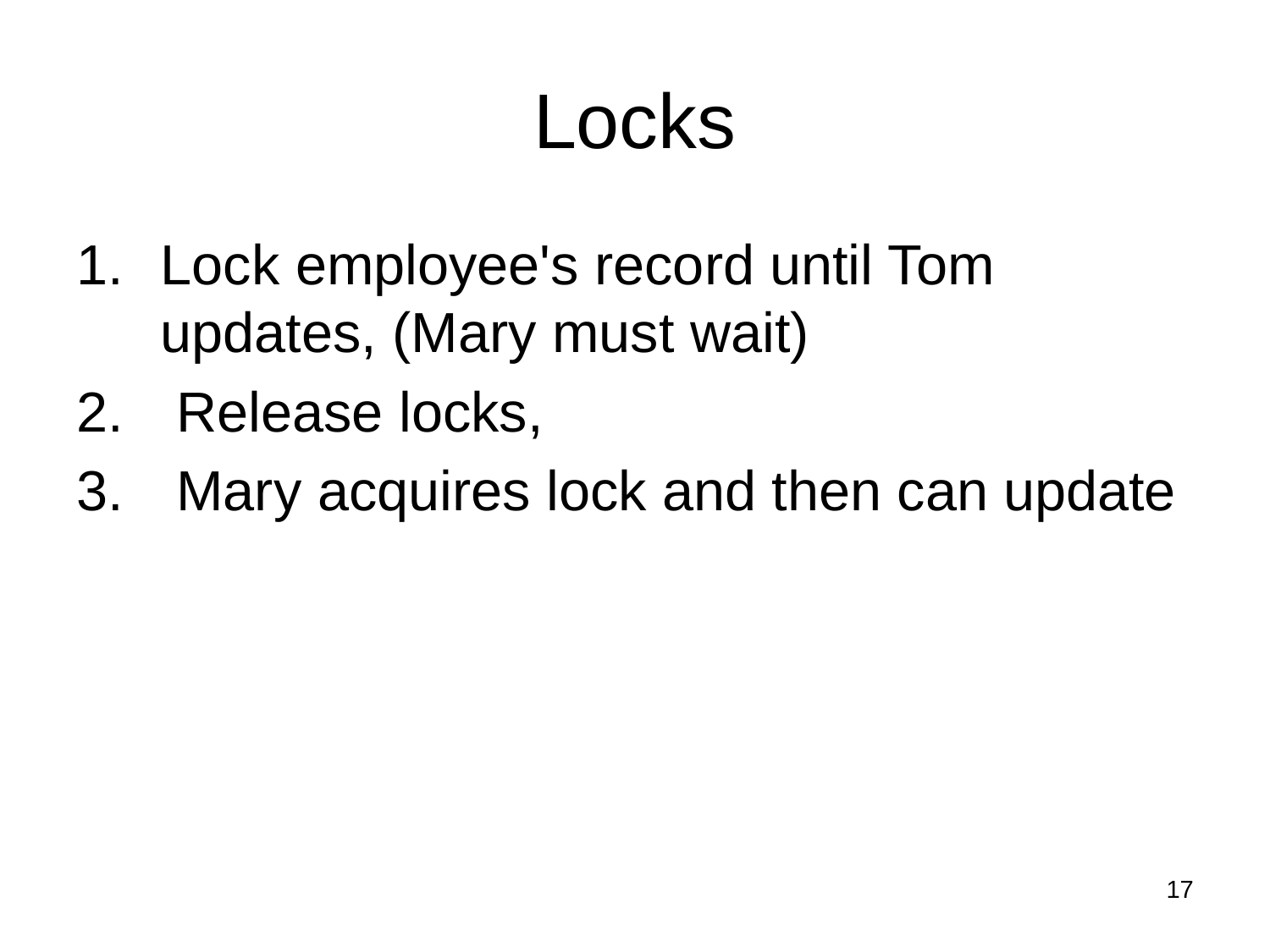

# Locks
Lock employee's record until Tom updates, (Mary must wait)
 Release locks,
 Mary acquires lock and then can update

17